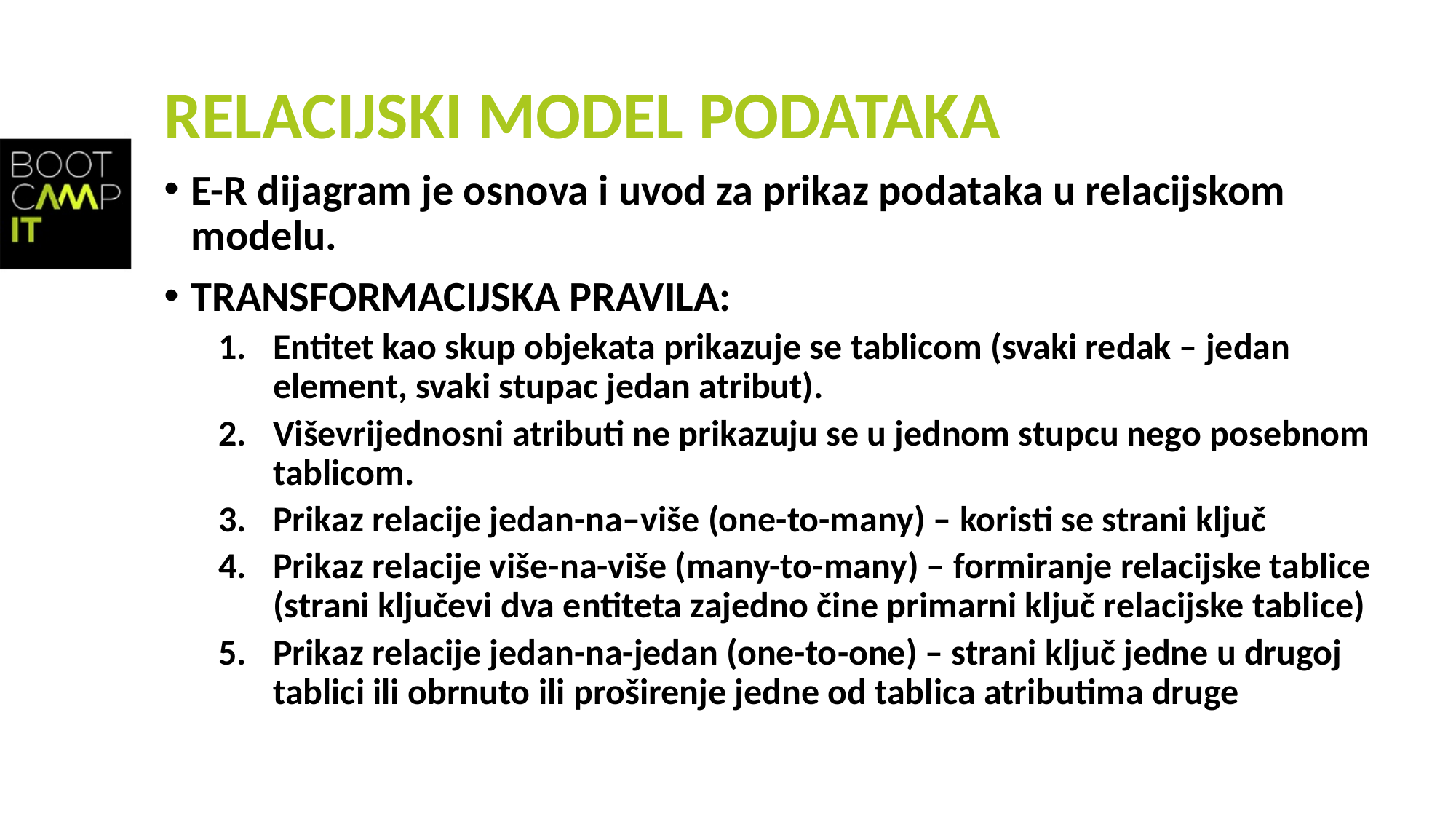

# RELACIJSKI MODEL PODATAKA
E-R dijagram je osnova i uvod za prikaz podataka u relacijskom modelu.
TRANSFORMACIJSKA PRAVILA:
Entitet kao skup objekata prikazuje se tablicom (svaki redak – jedan element, svaki stupac jedan atribut).
Viševrijednosni atributi ne prikazuju se u jednom stupcu nego posebnom tablicom.
Prikaz relacije jedan-na–više (one-to-many) – koristi se strani ključ
Prikaz relacije više-na-više (many-to-many) – formiranje relacijske tablice (strani ključevi dva entiteta zajedno čine primarni ključ relacijske tablice)
Prikaz relacije jedan-na-jedan (one-to-one) – strani ključ jedne u drugoj tablici ili obrnuto ili proširenje jedne od tablica atributima druge